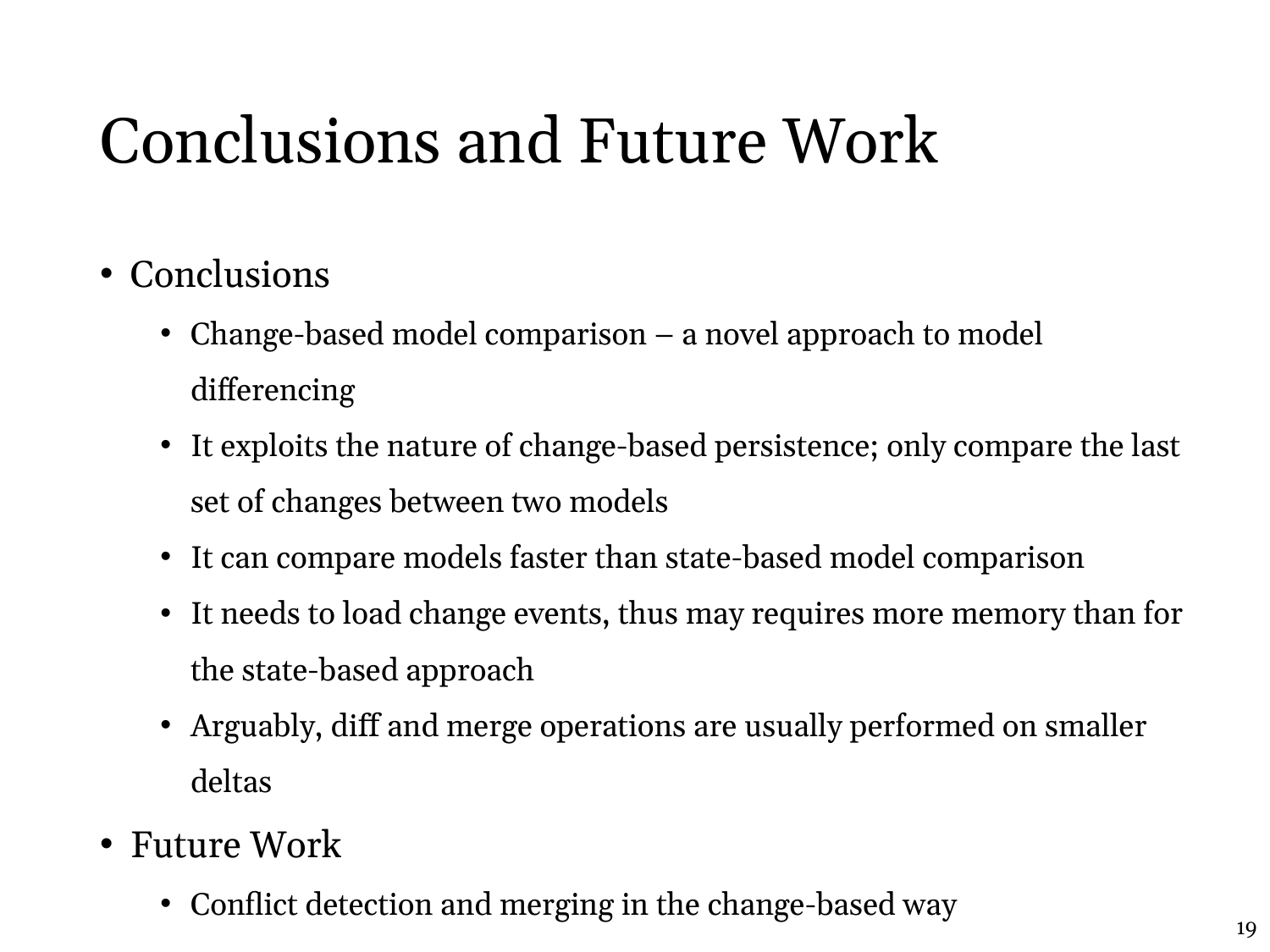

# Conclusions and Future Work
Conclusions
Change-based model comparison – a novel approach to model differencing
It exploits the nature of change-based persistence; only compare the last set of changes between two models
It can compare models faster than state-based model comparison
It needs to load change events, thus may requires more memory than for the state-based approach
Arguably, diﬀ and merge operations are usually performed on smaller deltas
Future Work
Conflict detection and merging in the change-based way
19